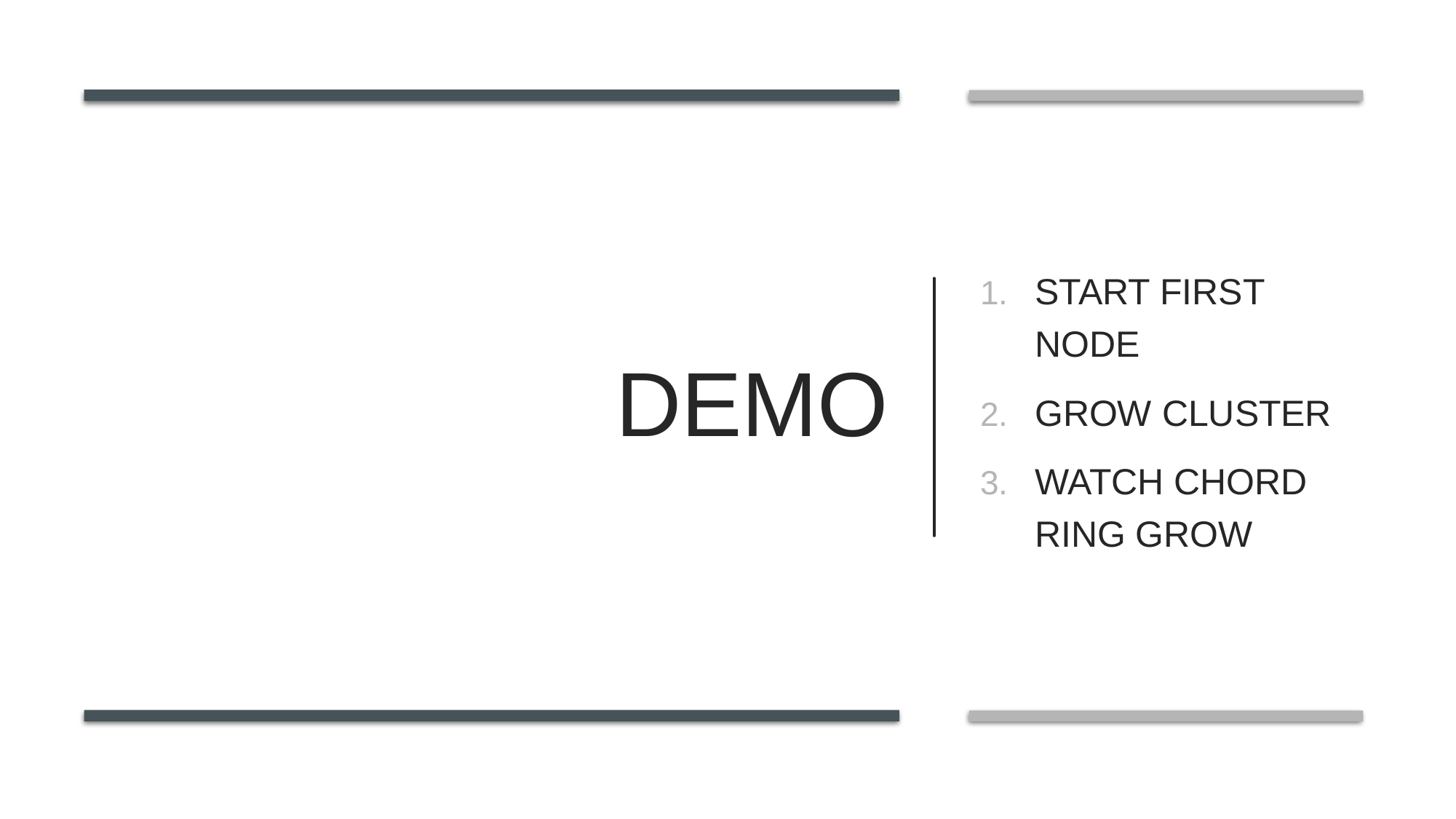

# Demo
Start first Node
Grow Cluster
Watch Chord Ring Grow